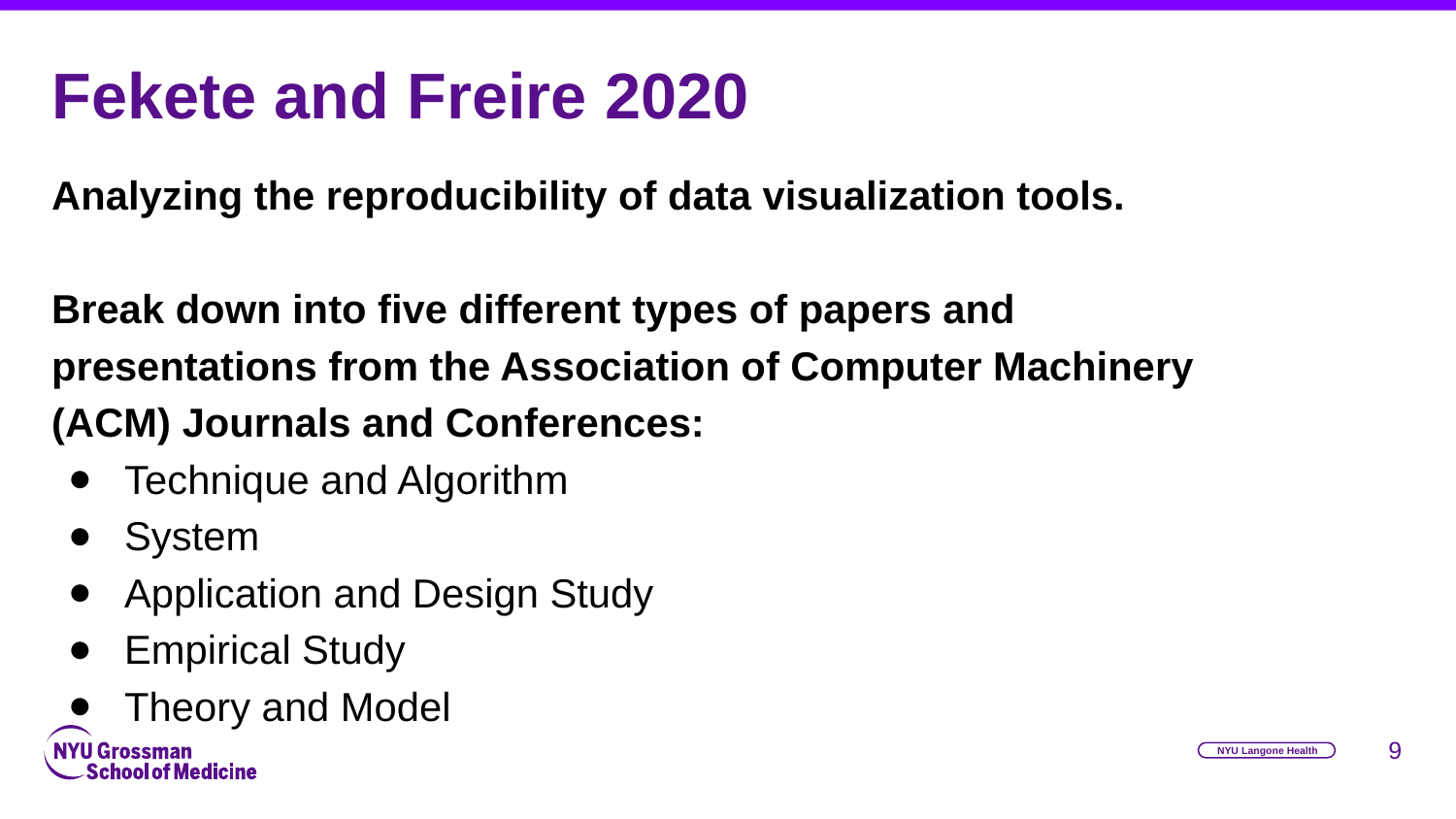

# Fekete and Freire 2020
Analyzing the reproducibility of data visualization tools.

Break down into five different types of papers and presentations from the Association of Computer Machinery (ACM) Journals and Conferences:
Technique and Algorithm
System
Application and Design Study
Empirical Study
Theory and Model
9
NYU Langone Health